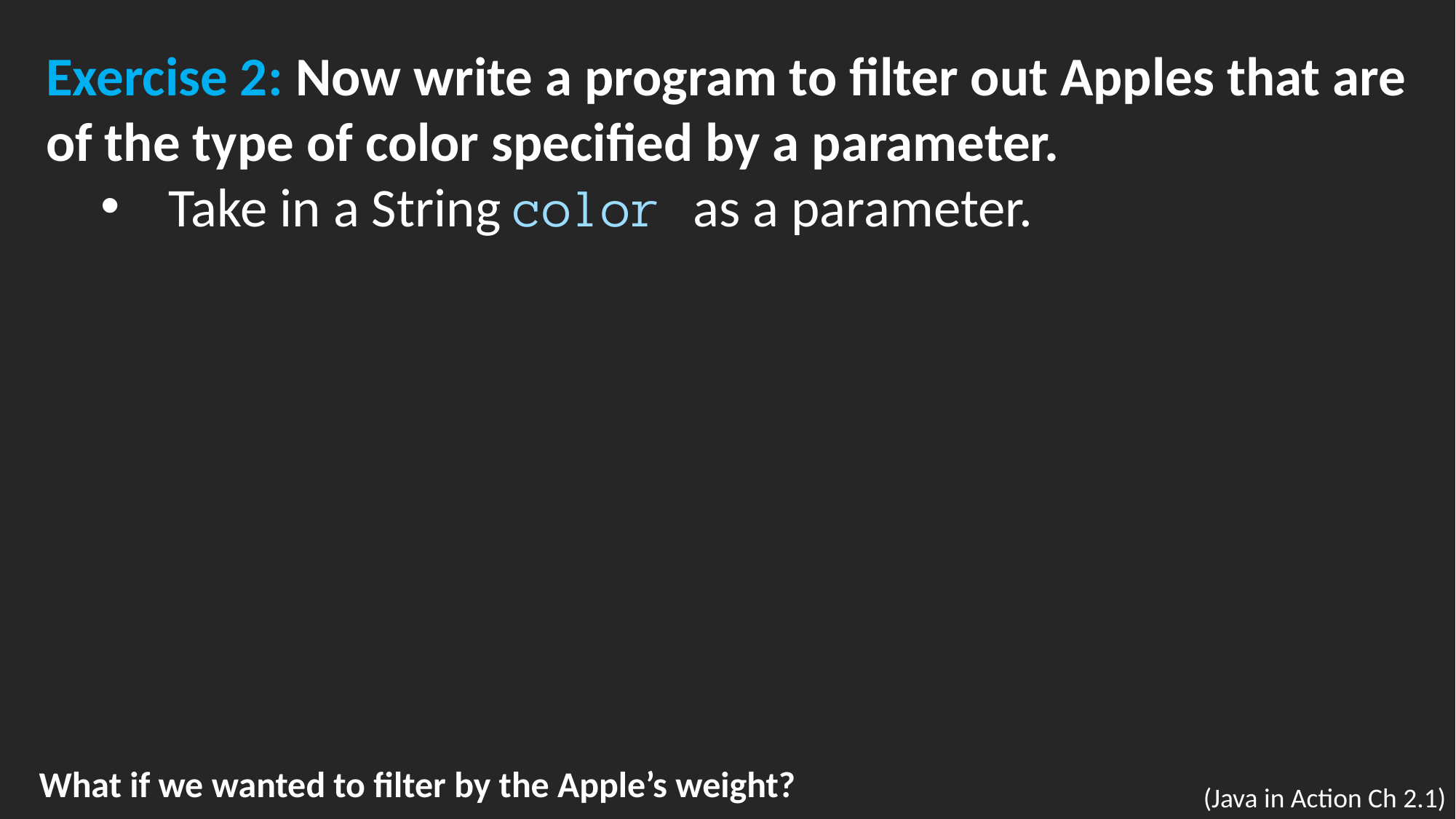

Exercise 2: Now write a program to filter out Apples that are
of the type of color specified by a parameter.
Take in a String color as a parameter.
What if we wanted to filter by the Apple’s weight?
(Java in Action Ch 2.1)